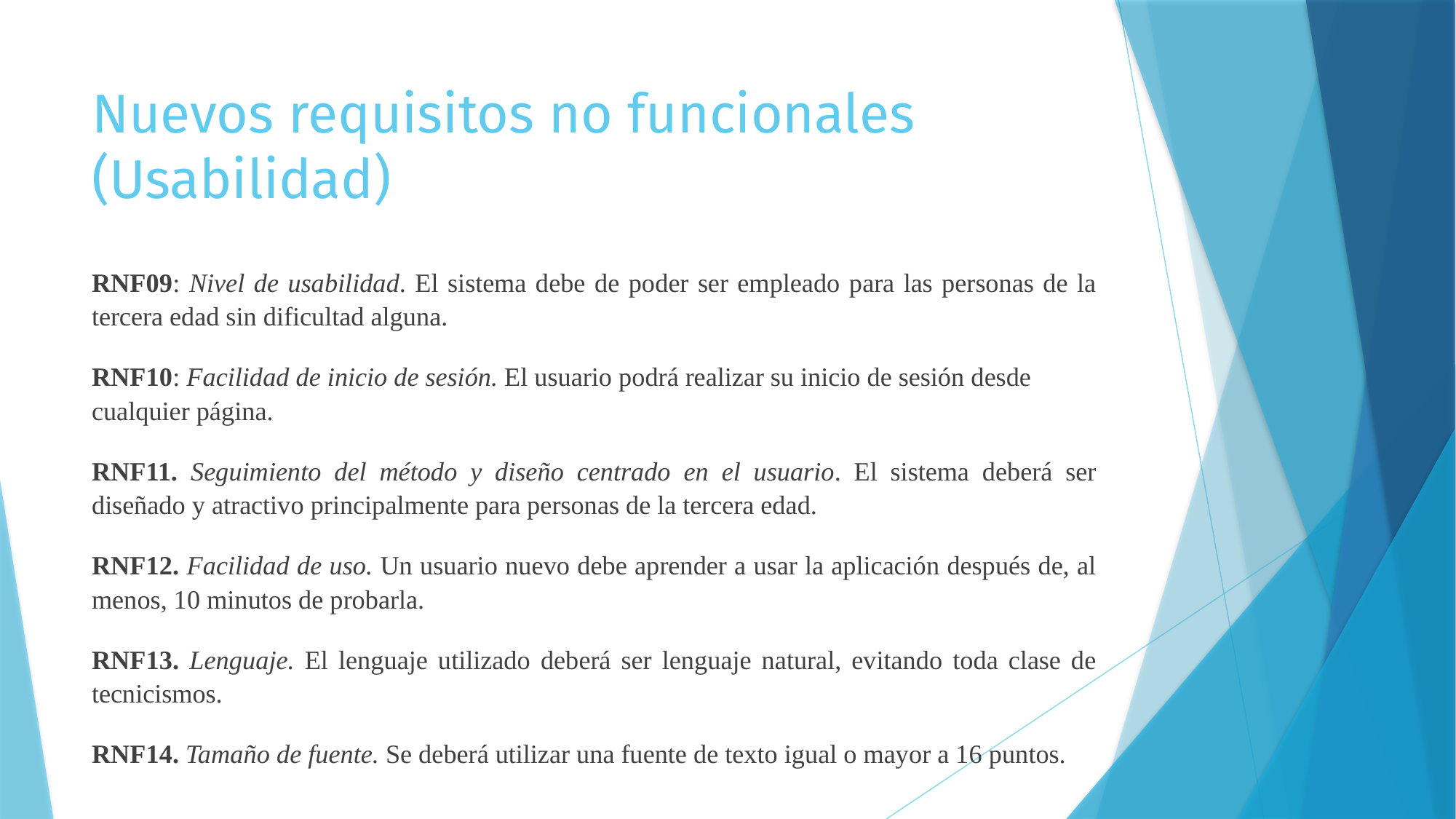

# Nuevos requisitos no funcionales (Usabilidad)
RNF09: Nivel de usabilidad. El sistema debe de poder ser empleado para las personas de la tercera edad sin dificultad alguna.
RNF10: Facilidad de inicio de sesión. El usuario podrá realizar su inicio de sesión desde cualquier página.
RNF11. Seguimiento del método y diseño centrado en el usuario. El sistema deberá ser diseñado y atractivo principalmente para personas de la tercera edad.
RNF12. Facilidad de uso. Un usuario nuevo debe aprender a usar la aplicación después de, al menos, 10 minutos de probarla.
RNF13. Lenguaje. El lenguaje utilizado deberá ser lenguaje natural, evitando toda clase de tecnicismos.
RNF14. Tamaño de fuente. Se deberá utilizar una fuente de texto igual o mayor a 16 puntos.